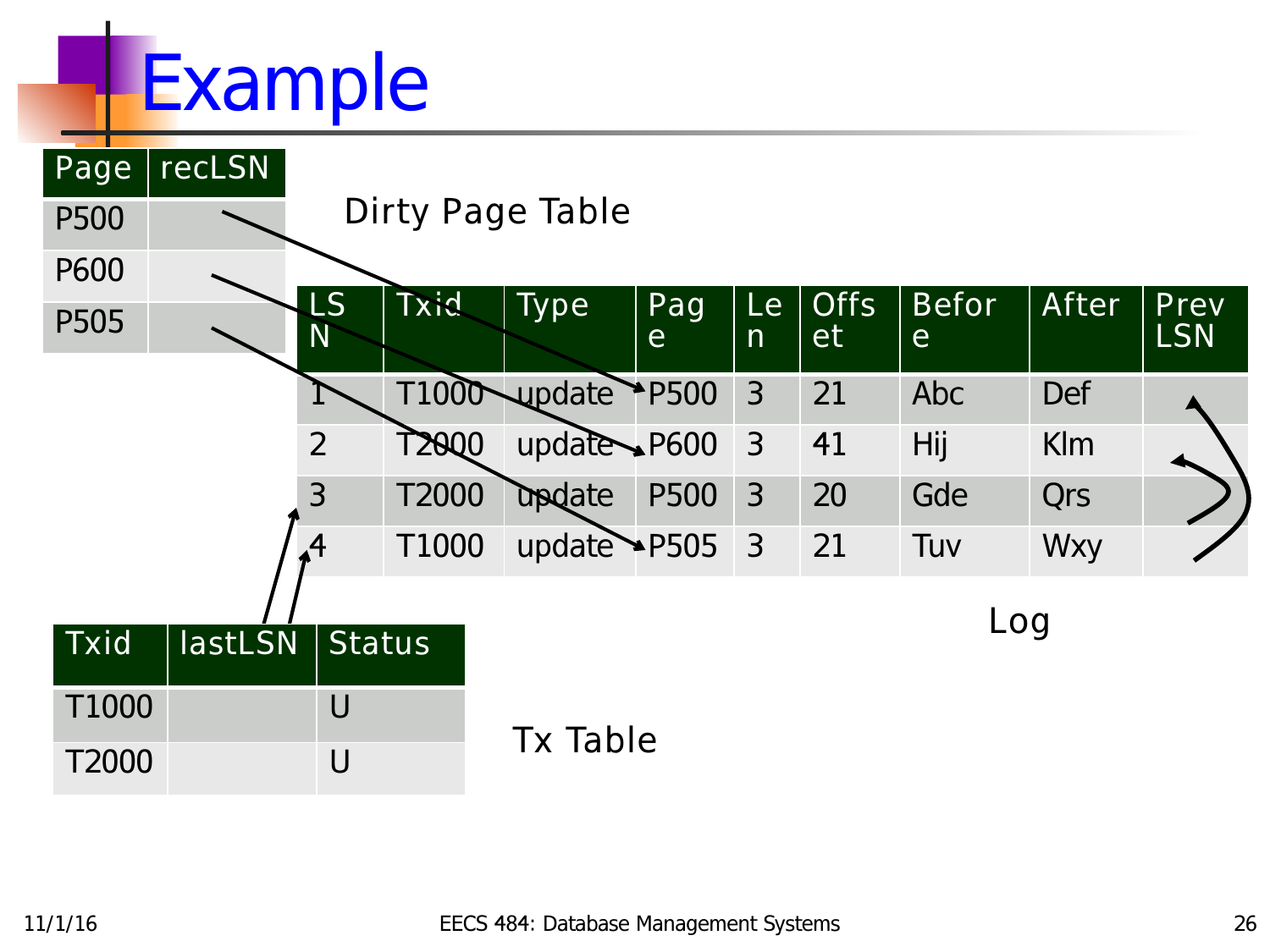

# Example

Log
| Page | recLSN |
| --- | --- |
| P500 |  |
| P600 |  |
| P505 |  |
Dirty Page Table
| LSN | Txid | Type | Page | Len | Offset | Before | After | PrevLSN |
| --- | --- | --- | --- | --- | --- | --- | --- | --- |
| 1 | T1000 | update | P500 | 3 | 21 | Abc | Def |  |
| 2 | T2000 | update | P600 | 3 | 41 | Hij | Klm |  |
| 3 | T2000 | update | P500 | 3 | 20 | Gde | Qrs |  |
| 4 | T1000 | update | P505 | 3 | 21 | Tuv | Wxy |  |

Log
| Txid | lastLSN | Status |
| --- | --- | --- |
| T1000 |  | U |
| T2000 |  | U |
Tx Table

11/1/16
EECS 484: Database Management Systems
26